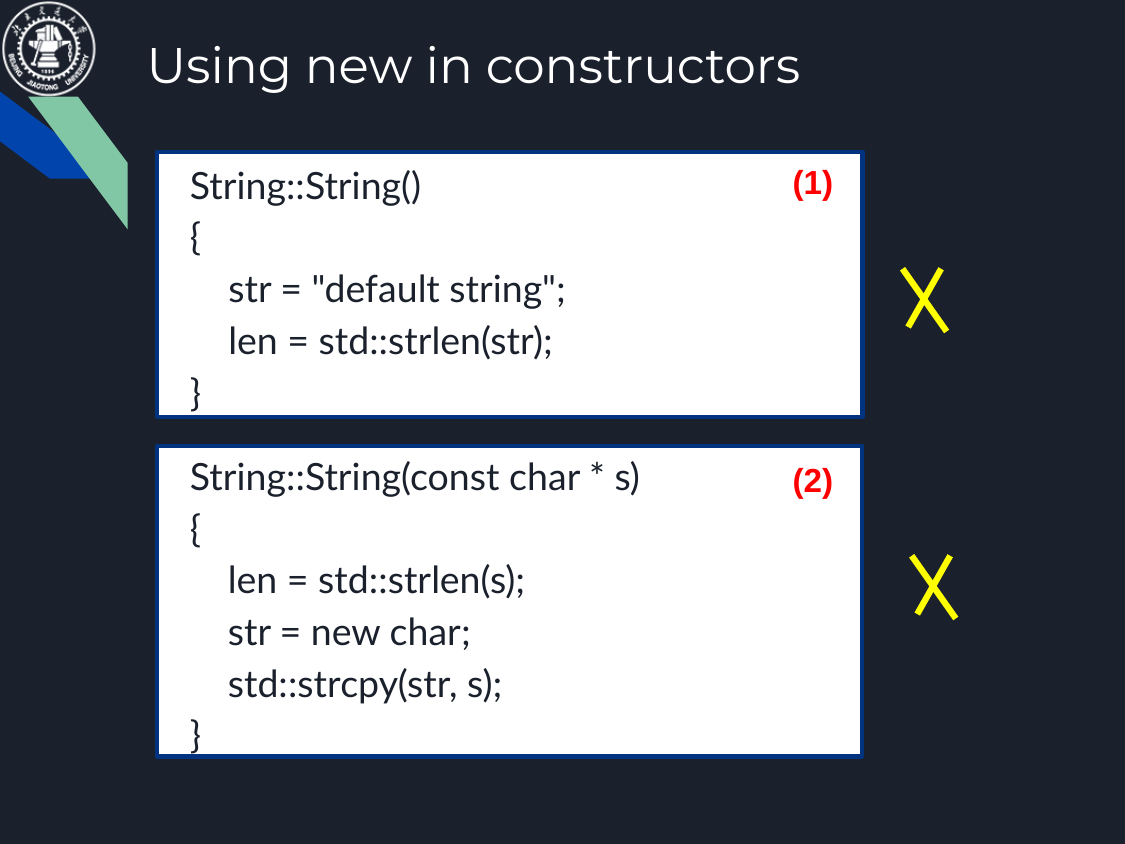

# Using new in constructors
String::String()
{
str = "default string";
len = std::strlen(str);
}
(1)
String::String(const char * s)
{
    len = std::strlen(s);
    str = new char;
    std::strcpy(str, s);
}
(2)